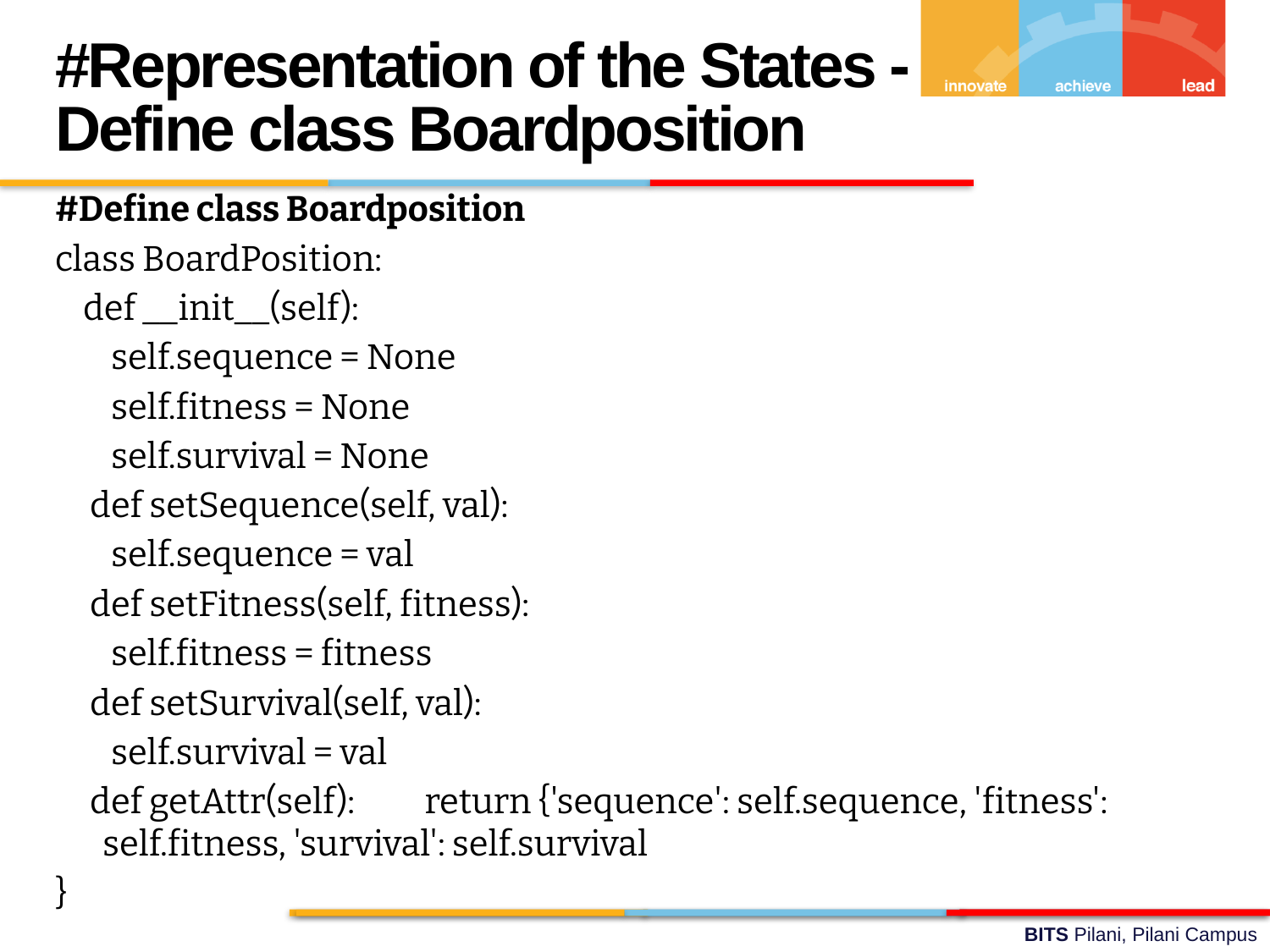

#Representation of the States - Define class Boardposition
#Define class Boardposition
class BoardPosition:
    def __init__(self):
        self.sequence = None
        self.fitness = None
        self.survival = None
     def setSequence(self, val):
        self.sequence = val
     def setFitness(self, fitness):
        self.fitness = fitness
     def setSurvival(self, val):
        self.survival = val
     def getAttr(self):          return {'sequence': self.sequence, 'fitness': self.fitness, 'survival': self.survival
}